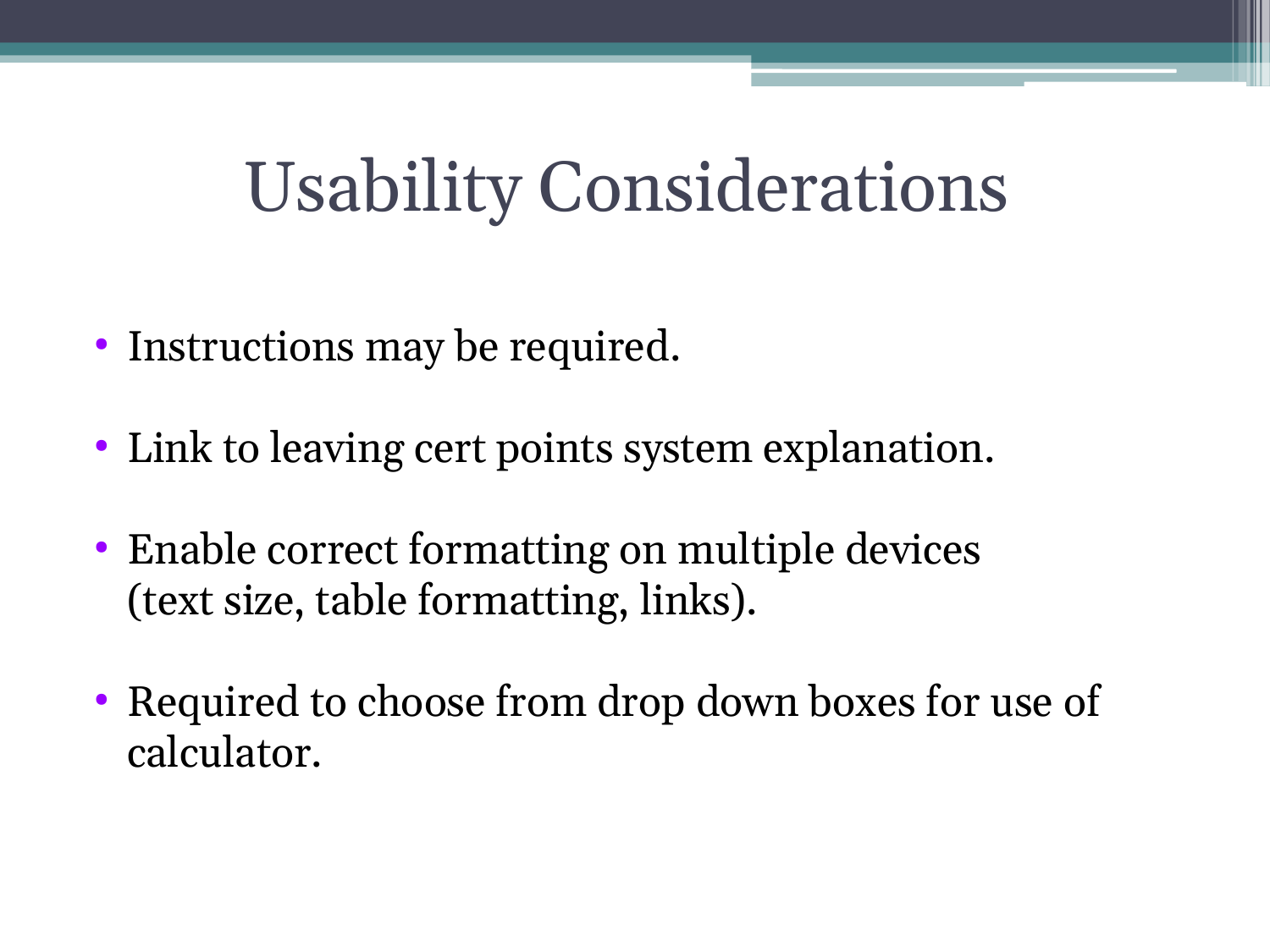

# Usability Considerations
Instructions may be required.

Link to leaving cert points system explanation.

Enable correct formatting on multiple devices
(text size, table formatting, links).

Required to choose from drop down boxes for use of calculator.